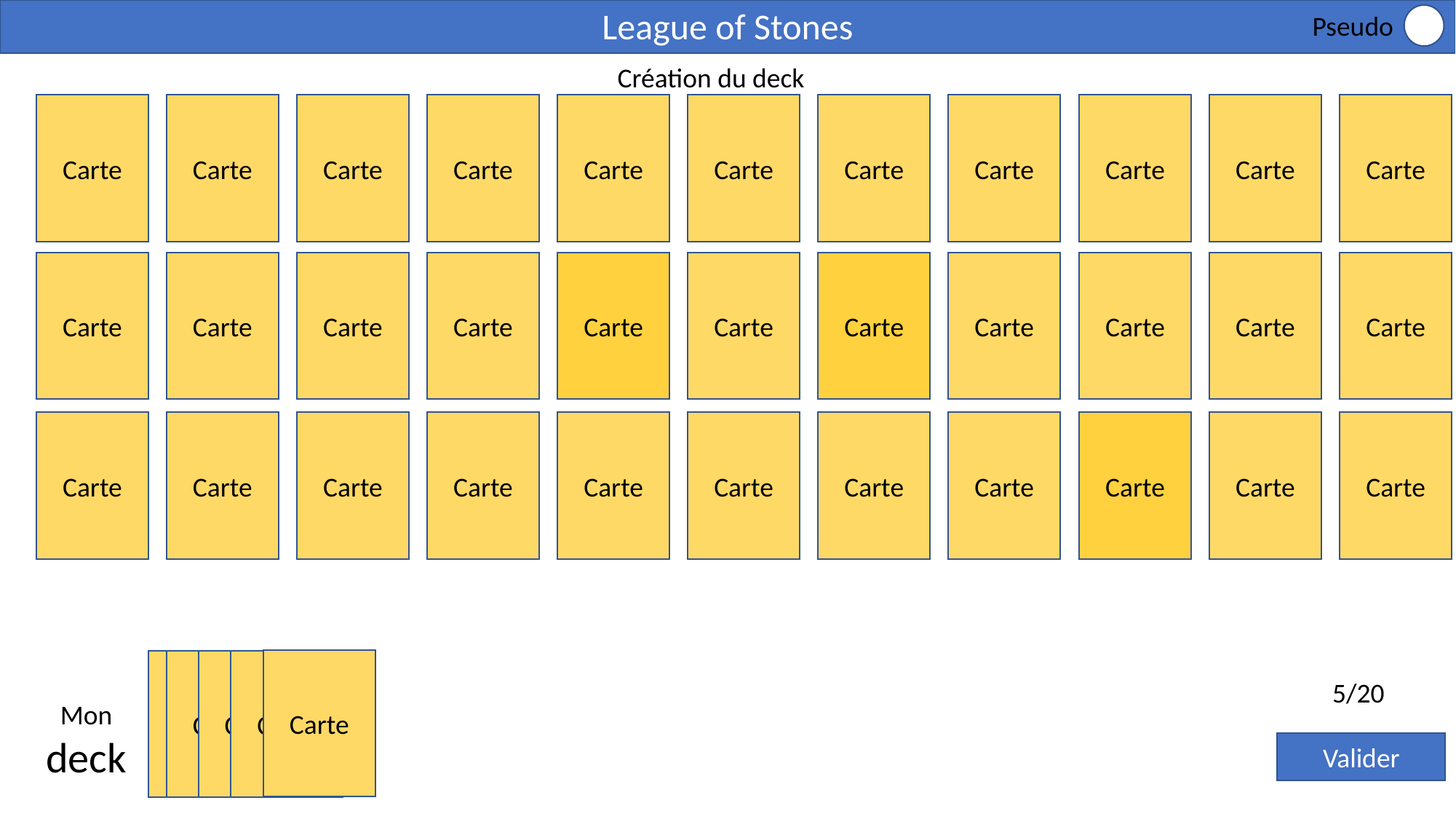

League of Stones
Pseudo

Création du deck
Carte
Carte
Carte
Carte
Carte
Carte
Carte
Carte
Carte
Carte
Carte
Carte
Carte
Carte
Carte
Carte
Carte
Carte
Carte
Carte
Carte
Carte
Carte
Carte
Carte
Carte
Carte
Carte
Carte
Carte
Carte
Carte
Carte
Carte
Carte
Carte
Carte
Carte
5/20
Mon
deck
Valider